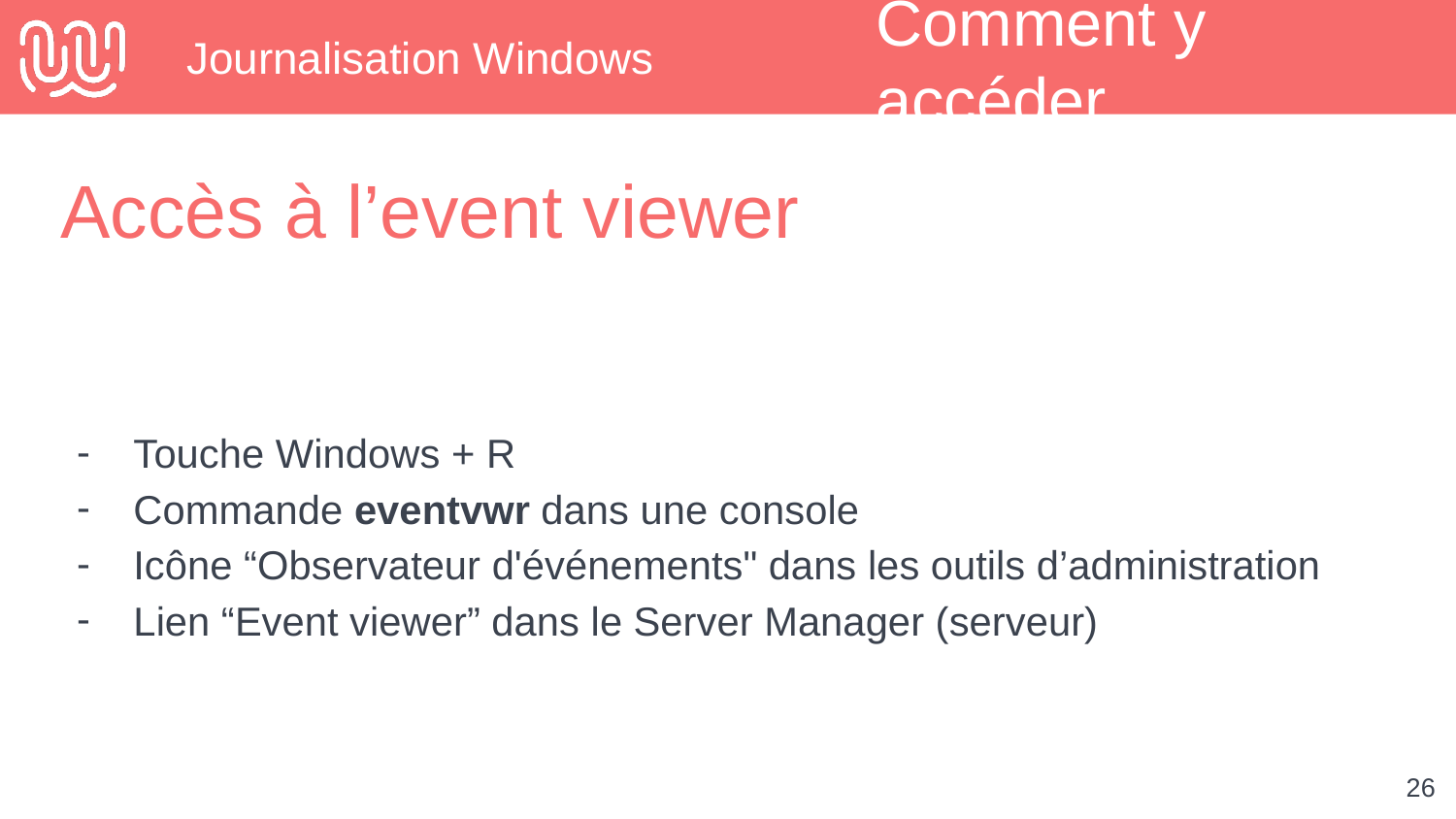

# Journalisation Windows
Comment y accéder
Accès à l’event viewer
Touche Windows + R
Commande eventvwr dans une console
Icône “Observateur d'événements" dans les outils d’administration
Lien “Event viewer” dans le Server Manager (serveur)
26